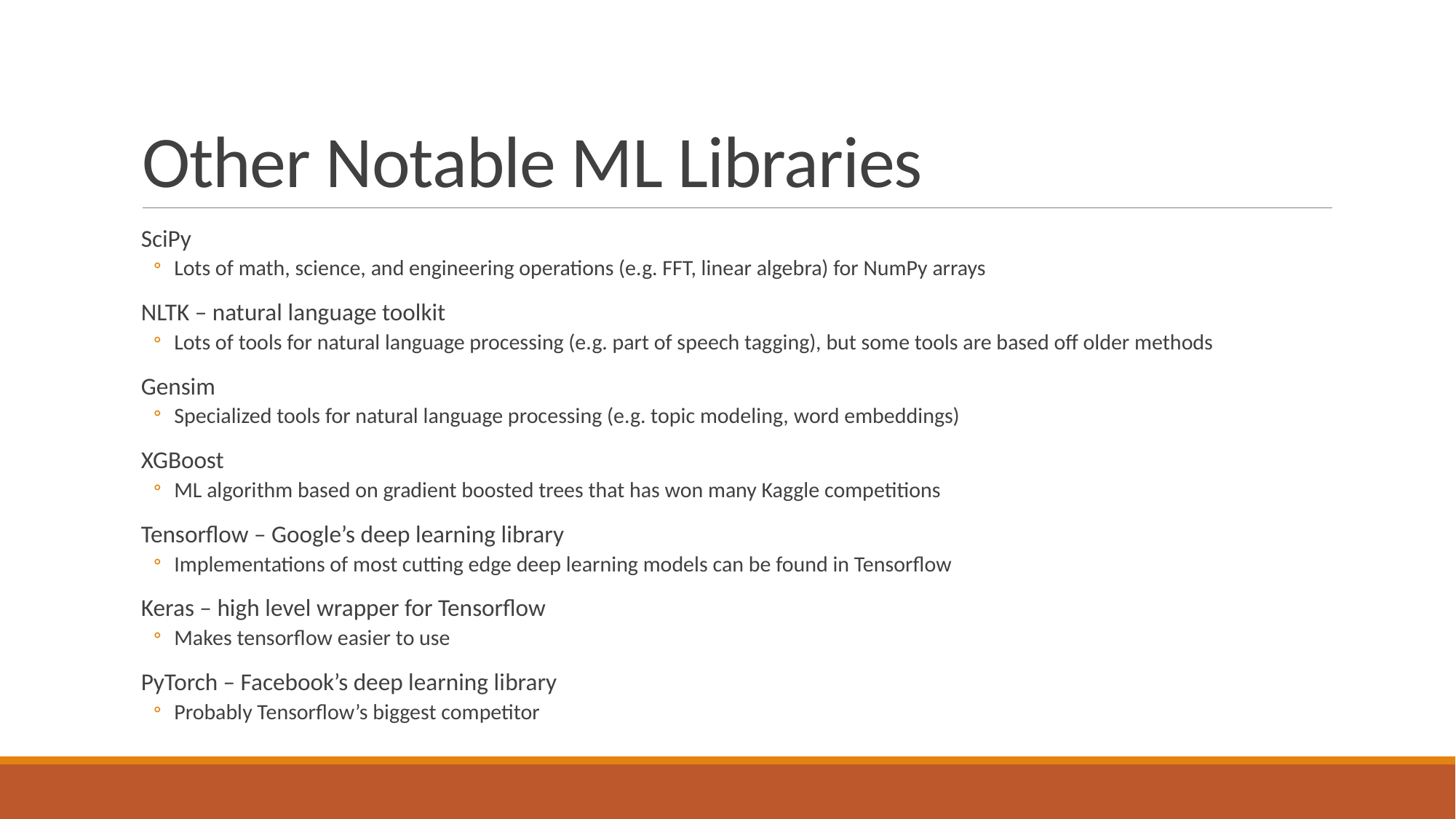

# Other Notable ML Libraries
SciPy
Lots of math, science, and engineering operations (e.g. FFT, linear algebra) for NumPy arrays
NLTK – natural language toolkit
Lots of tools for natural language processing (e.g. part of speech tagging), but some tools are based off older methods
Gensim
Specialized tools for natural language processing (e.g. topic modeling, word embeddings)
XGBoost
ML algorithm based on gradient boosted trees that has won many Kaggle competitions
Tensorflow – Google’s deep learning library
Implementations of most cutting edge deep learning models can be found in Tensorflow
Keras – high level wrapper for Tensorflow
Makes tensorflow easier to use
PyTorch – Facebook’s deep learning library
Probably Tensorflow’s biggest competitor